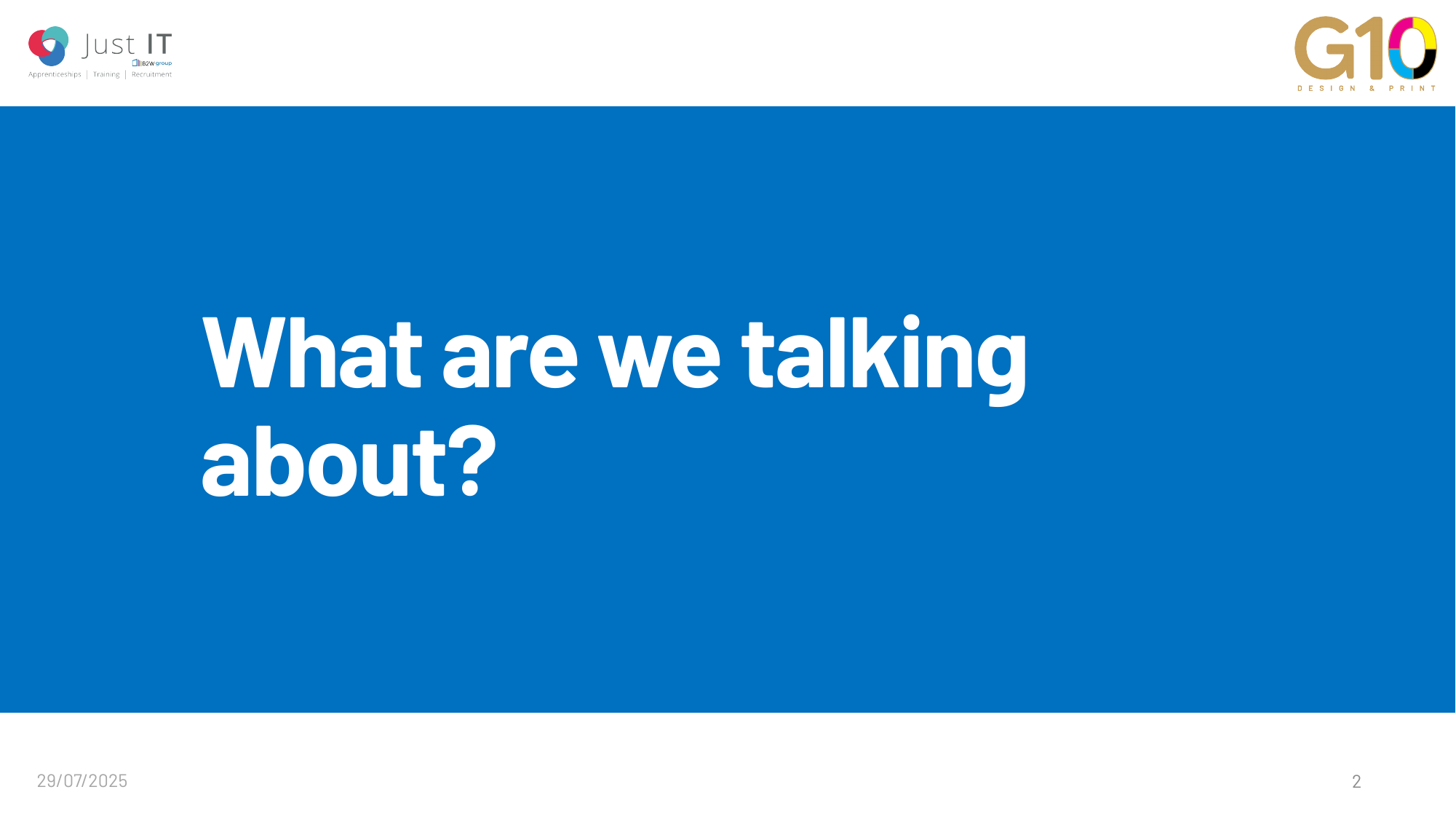

# What are we talking about?
29/07/2025
2